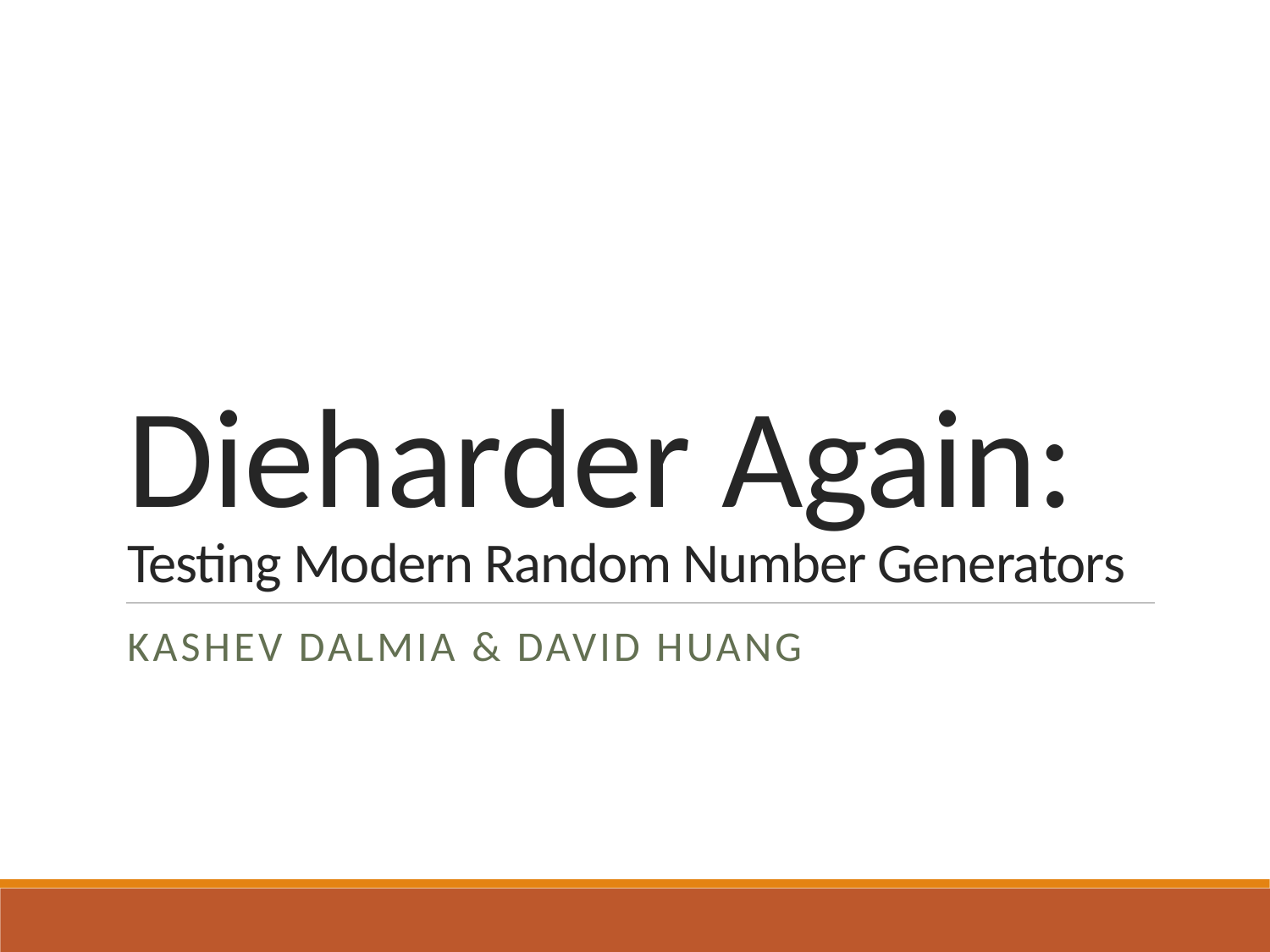

# Dieharder Again: Testing Modern Random Number Generators
Kashev Dalmia & David Huang